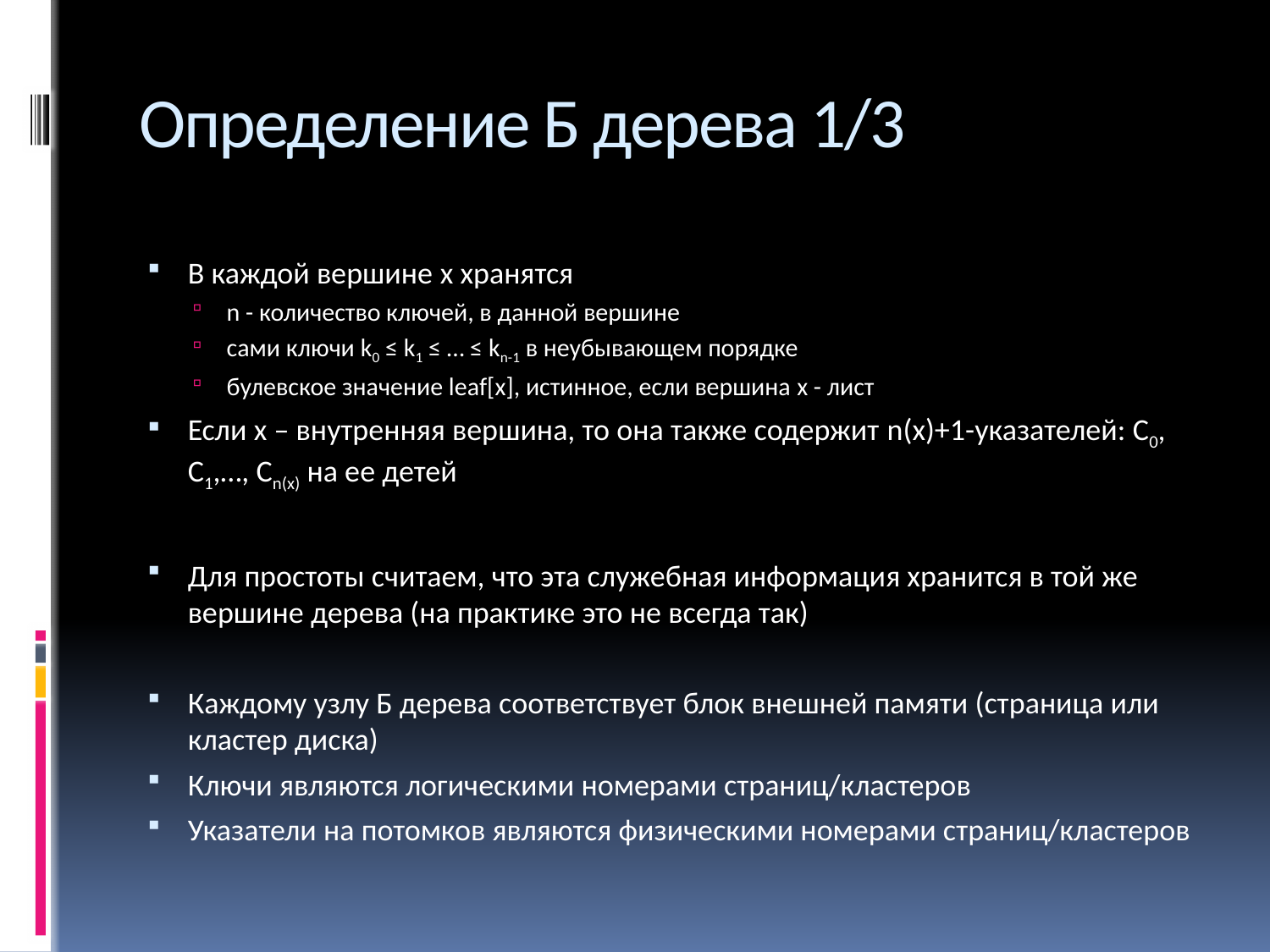

# Определение Б дерева 1/3
В каждой вершине x хранятся
n - количество ключей, в данной вершине
сами ключи k0 ≤ k1 ≤ … ≤ kn-1 в неубывающем порядке
булевское значение leaf[x], истинное, если вершина x - лист
Если x – внутренняя вершина, то она также содержит n(x)+1-указателей: C0, C1,…, Cn(x) на ее детей

Для простоты считаем, что эта служебная информация хранится в той же вершине дерева (на практике это не всегда так)

Каждому узлу Б дерева соответствует блок внешней памяти (страница или кластер диска)
Ключи являются логическими номерами страниц/кластеров
Указатели на потомков являются физическими номерами страниц/кластеров